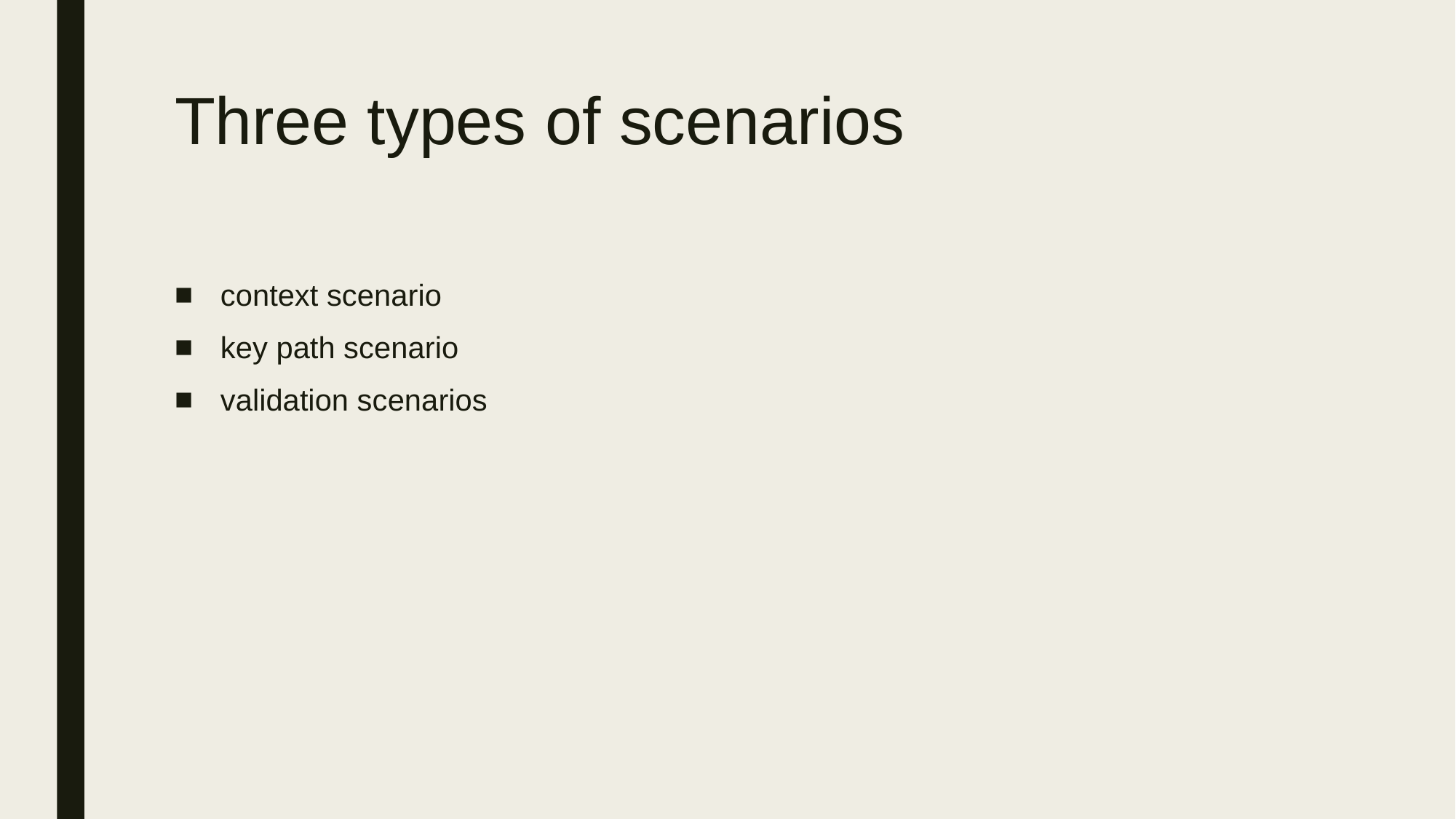

# Three types of scenarios
context scenario
key path scenario
validation scenarios